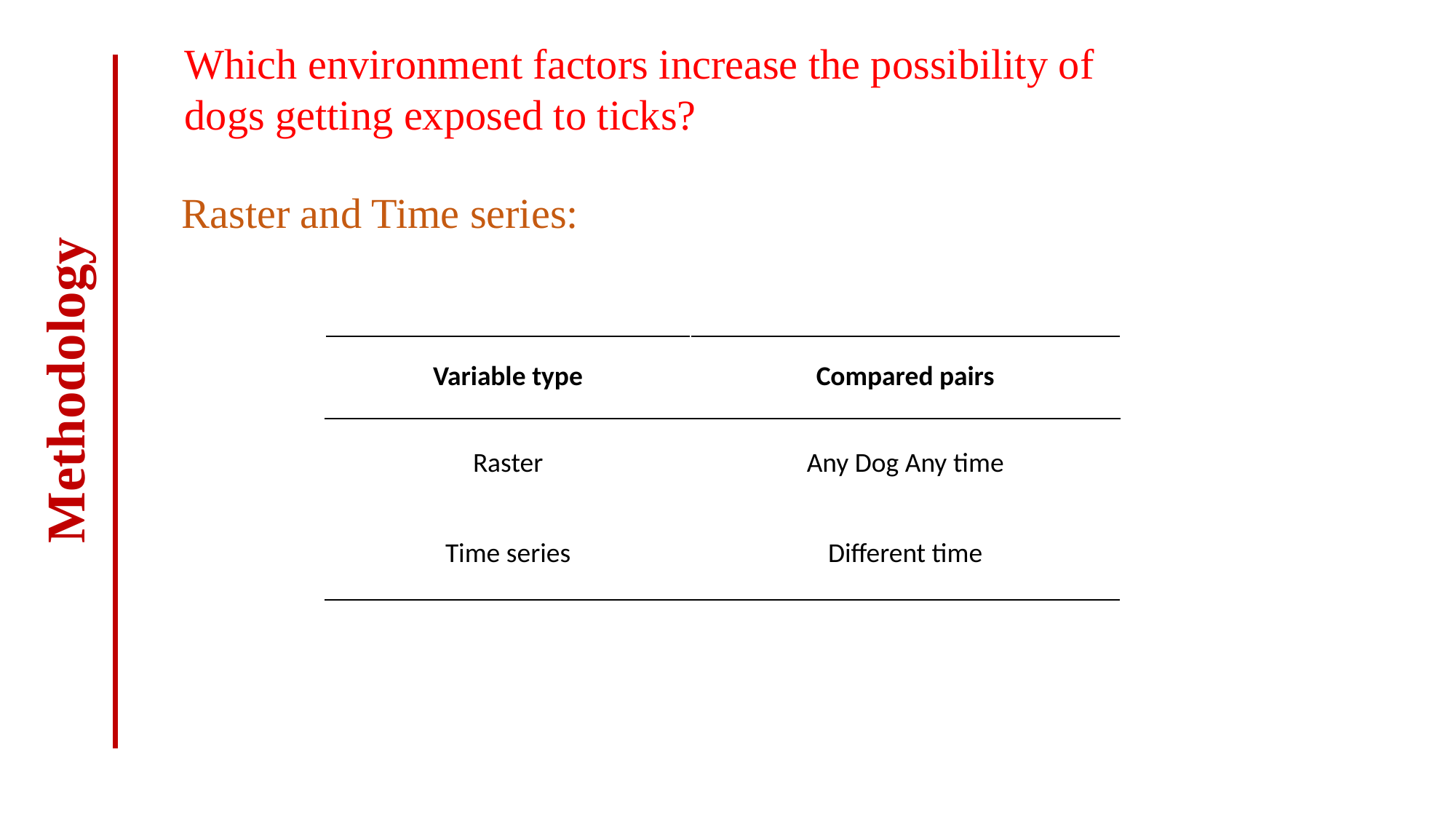

Which environment factors increase the possibility of
dogs getting exposed to ticks?
Raster and Time series:
| Variable type | Compared pairs |
| --- | --- |
| Raster | Any Dog Any time |
| Time series | Different time |
Methodology